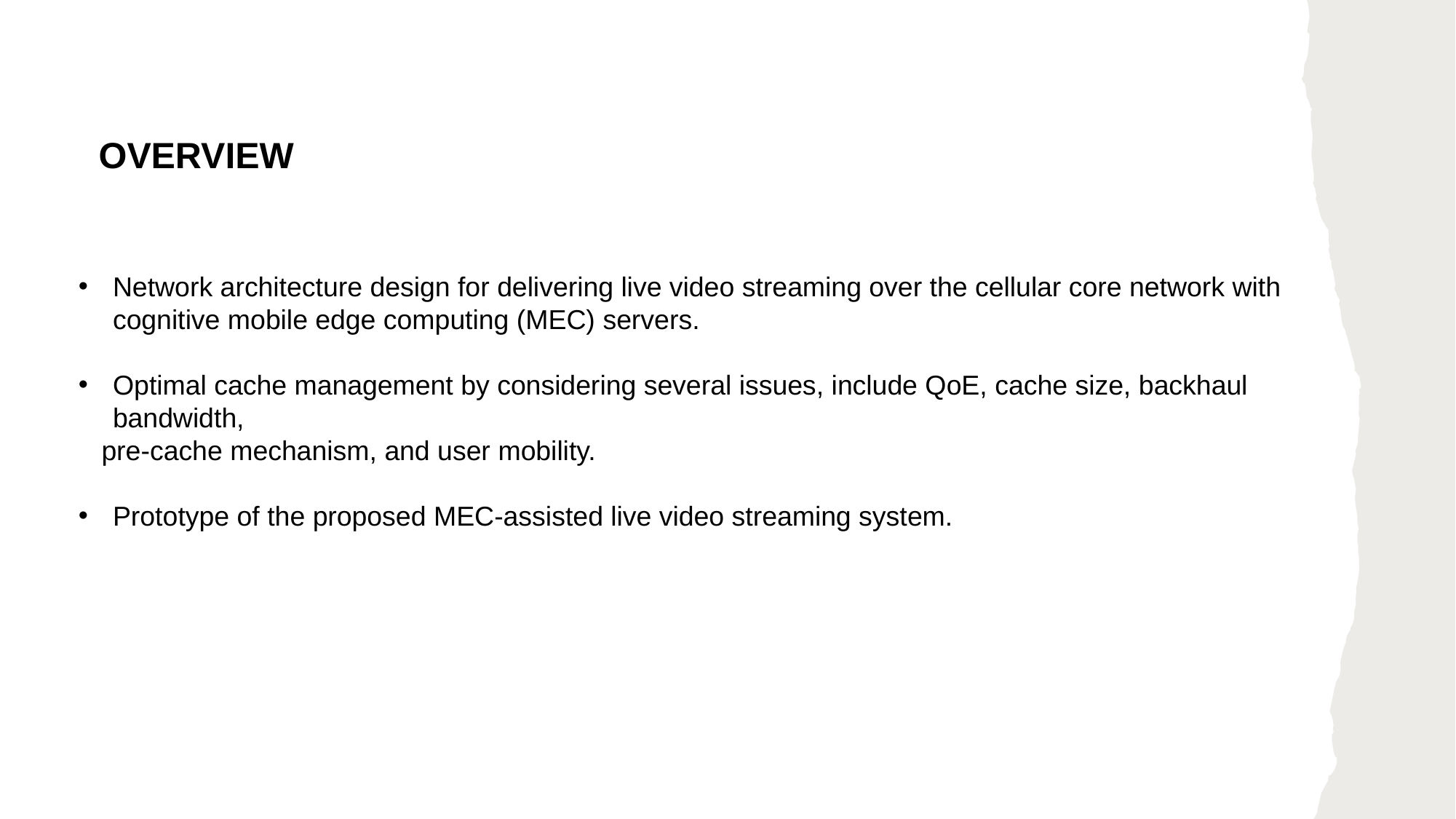

OVERVIEW
Network architecture design for delivering live video streaming over the cellular core network with cognitive mobile edge computing (MEC) servers.

Optimal cache management by considering several issues, include QoE, cache size, backhaul bandwidth,
   pre-cache mechanism, and user mobility.

Prototype of the proposed MEC-assisted live video streaming system.